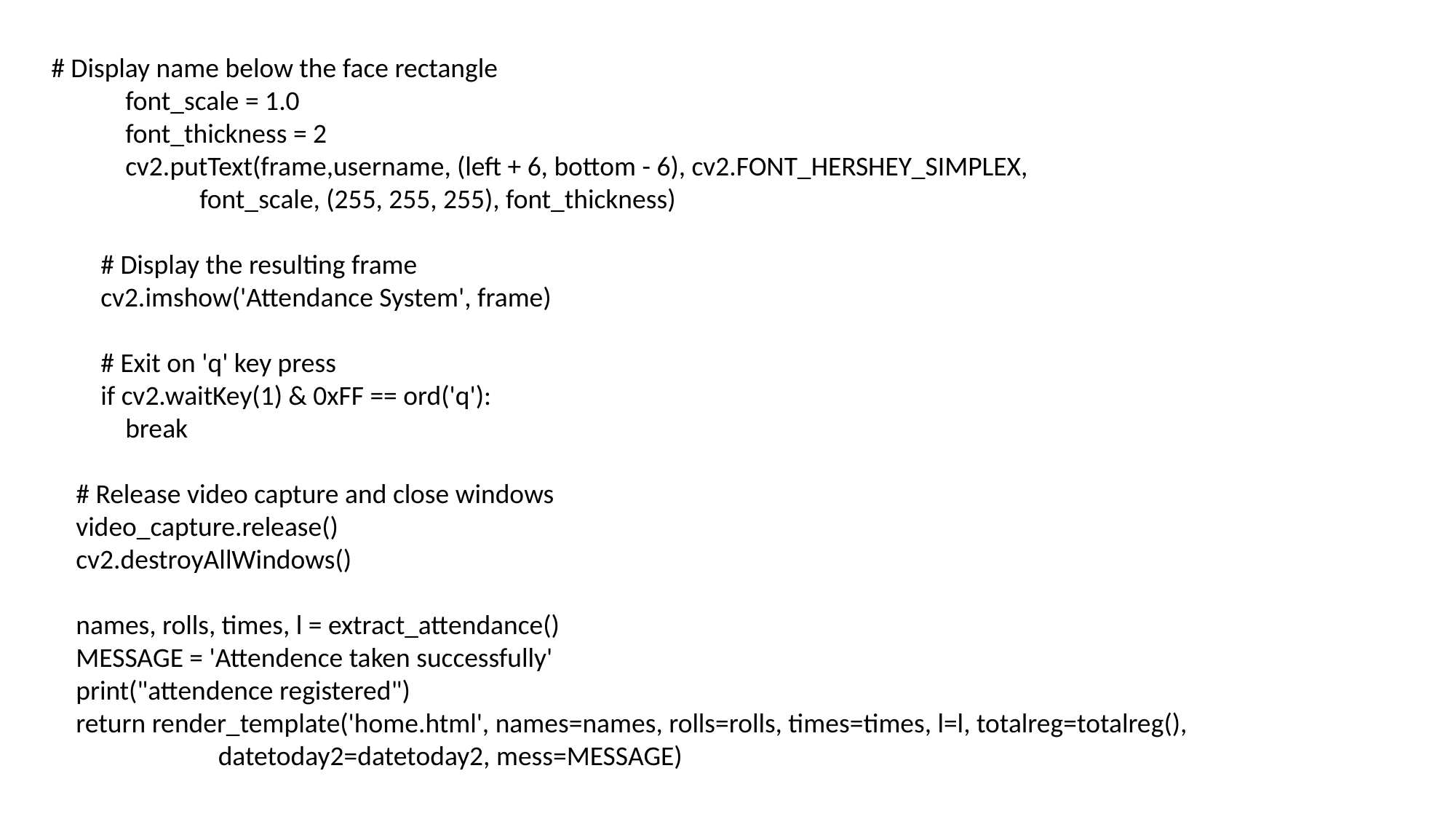

# Display name below the face rectangle
            font_scale = 1.0
            font_thickness = 2
            cv2.putText(frame,username, (left + 6, bottom - 6), cv2.FONT_HERSHEY_SIMPLEX,
                        font_scale, (255, 255, 255), font_thickness)

        # Display the resulting frame
        cv2.imshow('Attendance System', frame)

        # Exit on 'q' key press
        if cv2.waitKey(1) & 0xFF == ord('q'):
            break

    # Release video capture and close windows
    video_capture.release()
    cv2.destroyAllWindows()

    names, rolls, times, l = extract_attendance()
    MESSAGE = 'Attendence taken successfully'
    print("attendence registered")
    return render_template('home.html', names=names, rolls=rolls, times=times, l=l, totalreg=totalreg(),
                           datetoday2=datetoday2, mess=MESSAGE)